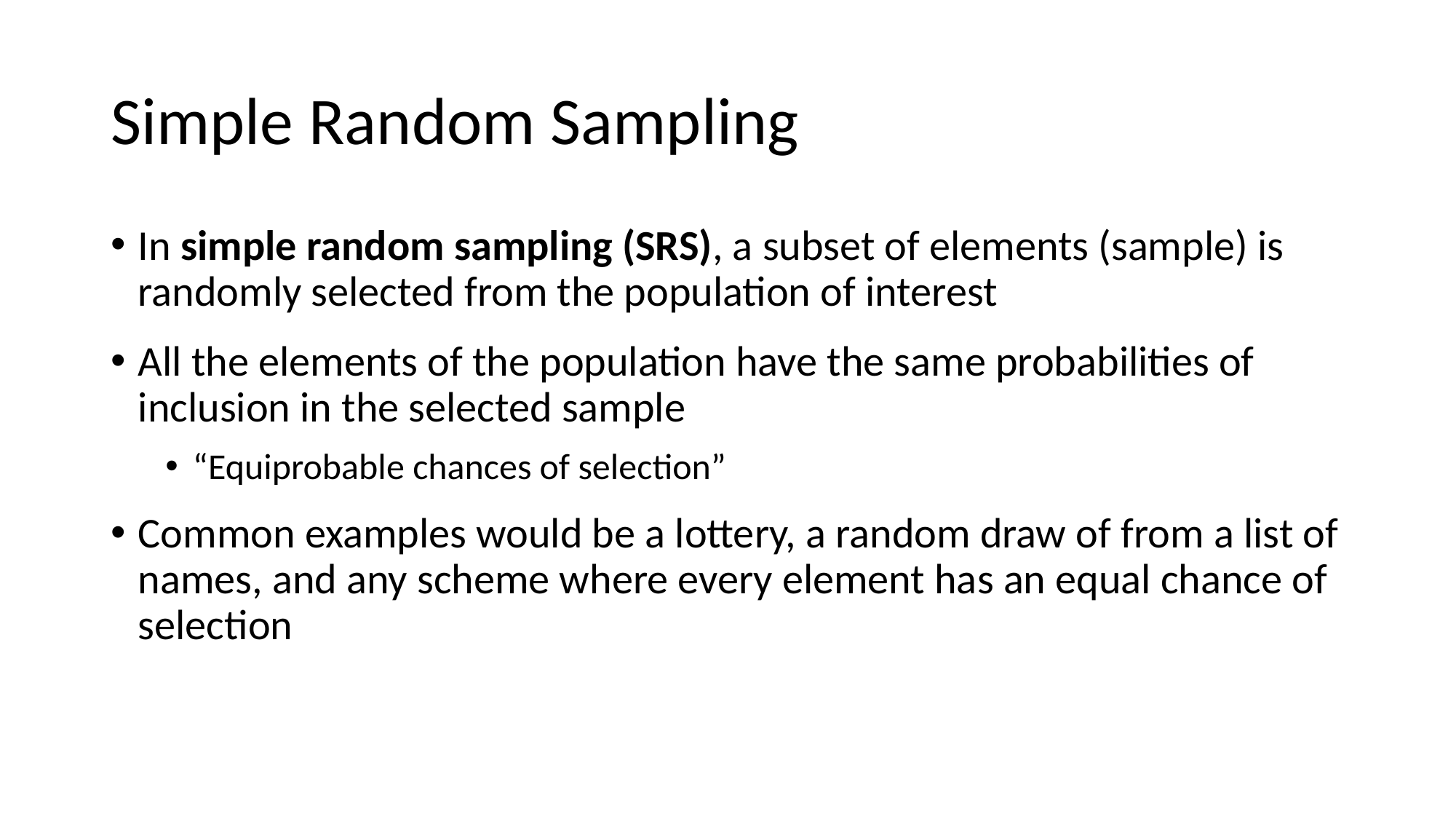

# Simple Random Sampling
In simple random sampling (SRS), a subset of elements (sample) is randomly selected from the population of interest
All the elements of the population have the same probabilities of inclusion in the selected sample
“Equiprobable chances of selection”
Common examples would be a lottery, a random draw of from a list of names, and any scheme where every element has an equal chance of selection